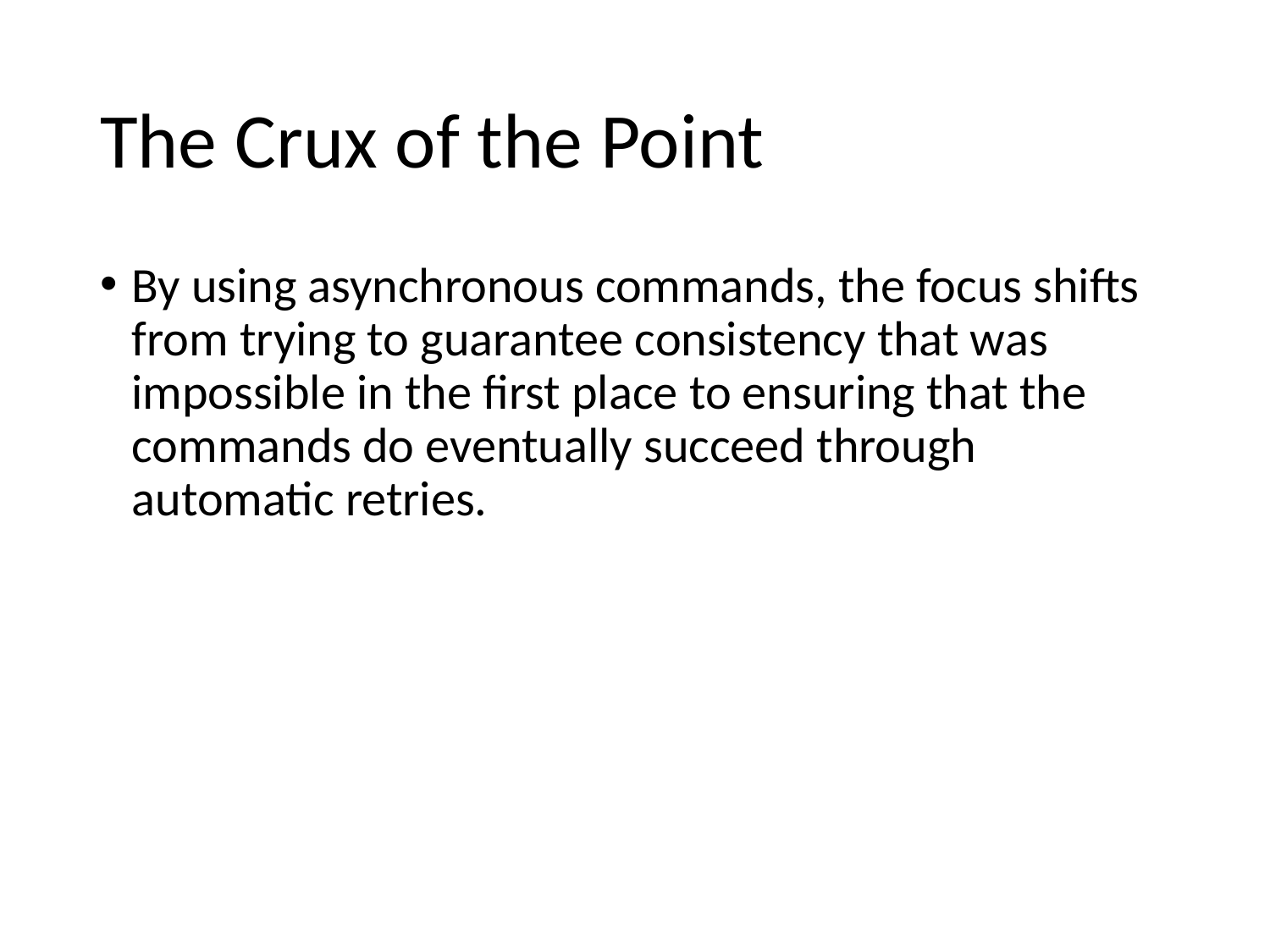

# The Crux of the Point
By using asynchronous commands, the focus shifts from trying to guarantee consistency that was impossible in the first place to ensuring that the commands do eventually succeed through automatic retries.